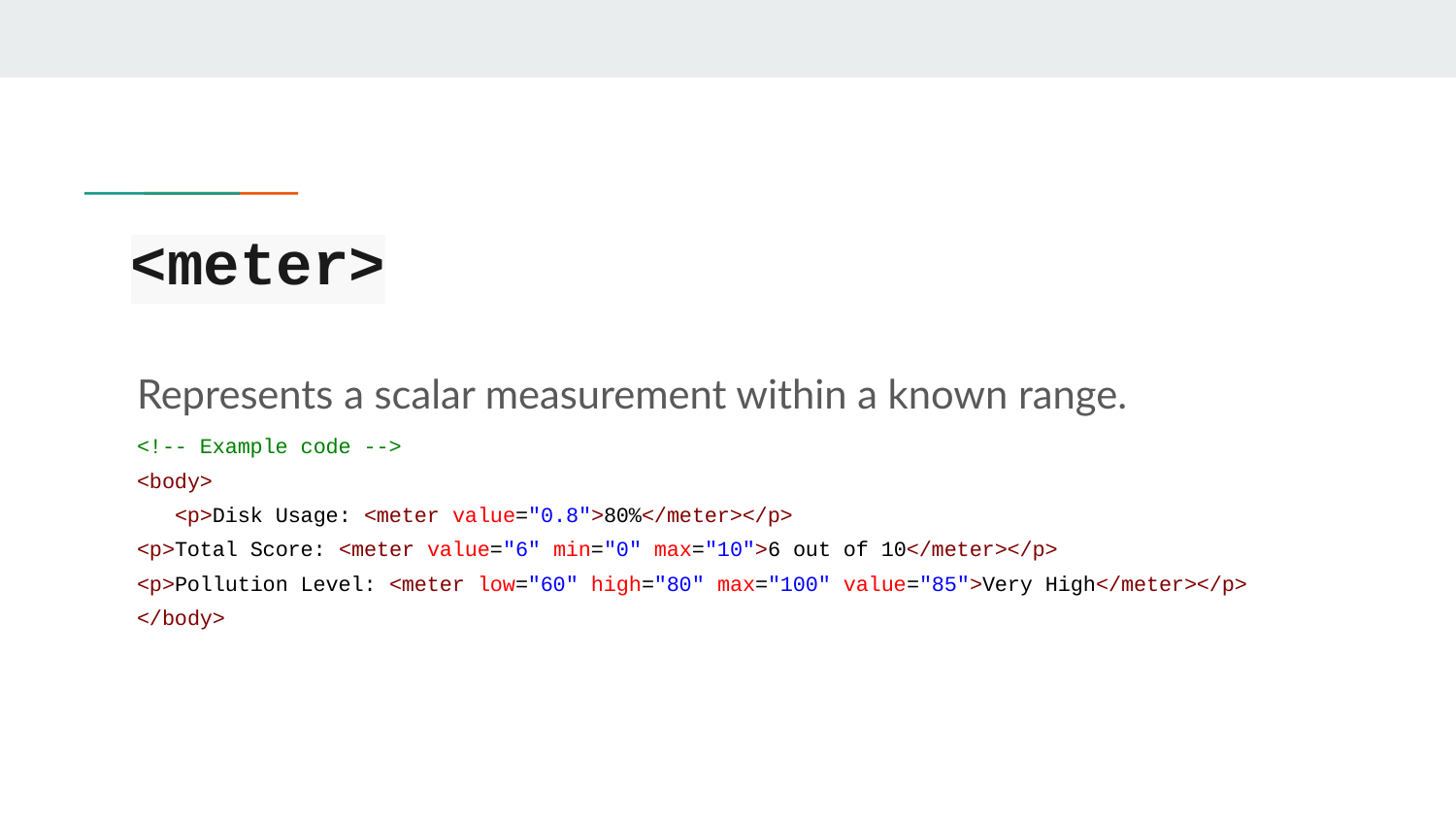

# <meter>
Represents a scalar measurement within a known range.
<!-- Example code -->
<body>
   <p>Disk Usage: <meter value="0.8">80%</meter></p>
<p>Total Score: <meter value="6" min="0" max="10">6 out of 10</meter></p>
<p>Pollution Level: <meter low="60" high="80" max="100" value="85">Very High</meter></p>
</body>